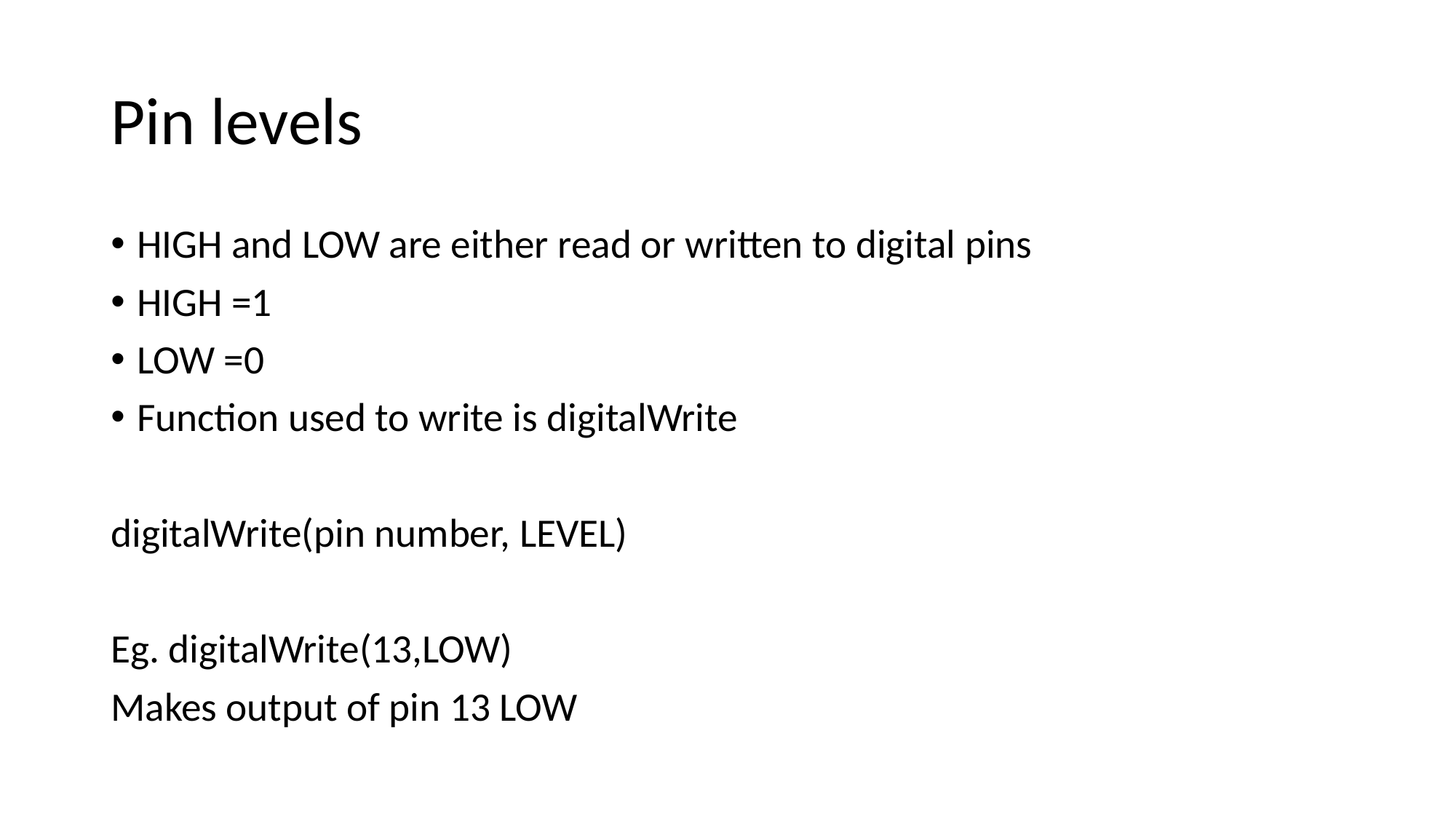

# Pin levels
HIGH and LOW are either read or written to digital pins
HIGH =1
LOW =0
Function used to write is digitalWrite

digitalWrite(pin number, LEVEL)

Eg. digitalWrite(13,LOW)
Makes output of pin 13 LOW